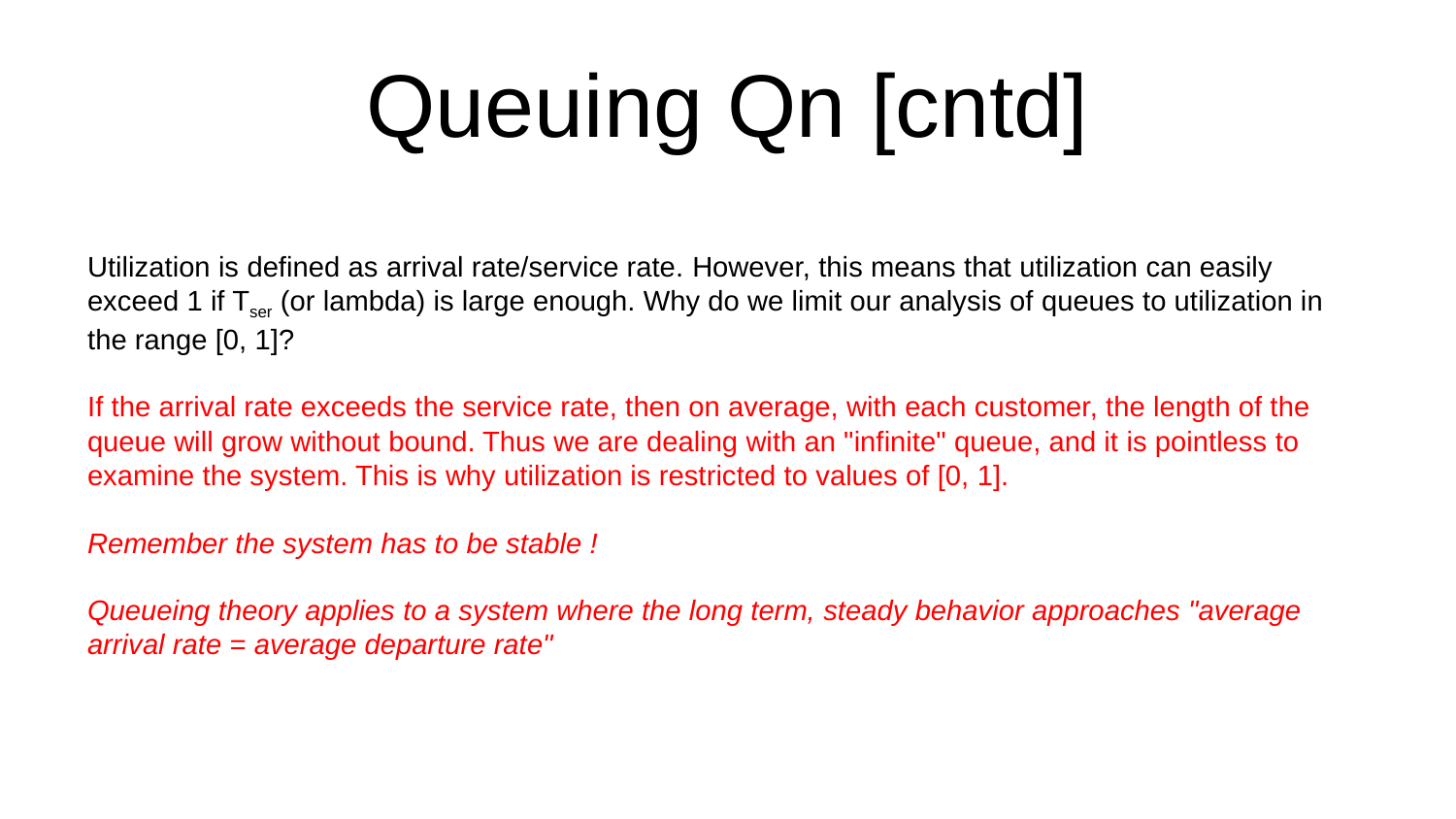

# Queuing Qn [cntd]
Utilization is defined as arrival rate/service rate. However, this means that utilization can easily exceed 1 if Tser (or lambda) is large enough. Why do we limit our analysis of queues to utilization in the range [0, 1]?

If the arrival rate exceeds the service rate, then on average, with each customer, the length of the queue will grow without bound. Thus we are dealing with an "infinite" queue, and it is pointless to examine the system. This is why utilization is restricted to values of [0, 1].

Remember the system has to be stable !

Queueing theory applies to a system where the long term, steady behavior approaches "average arrival rate = average departure rate"